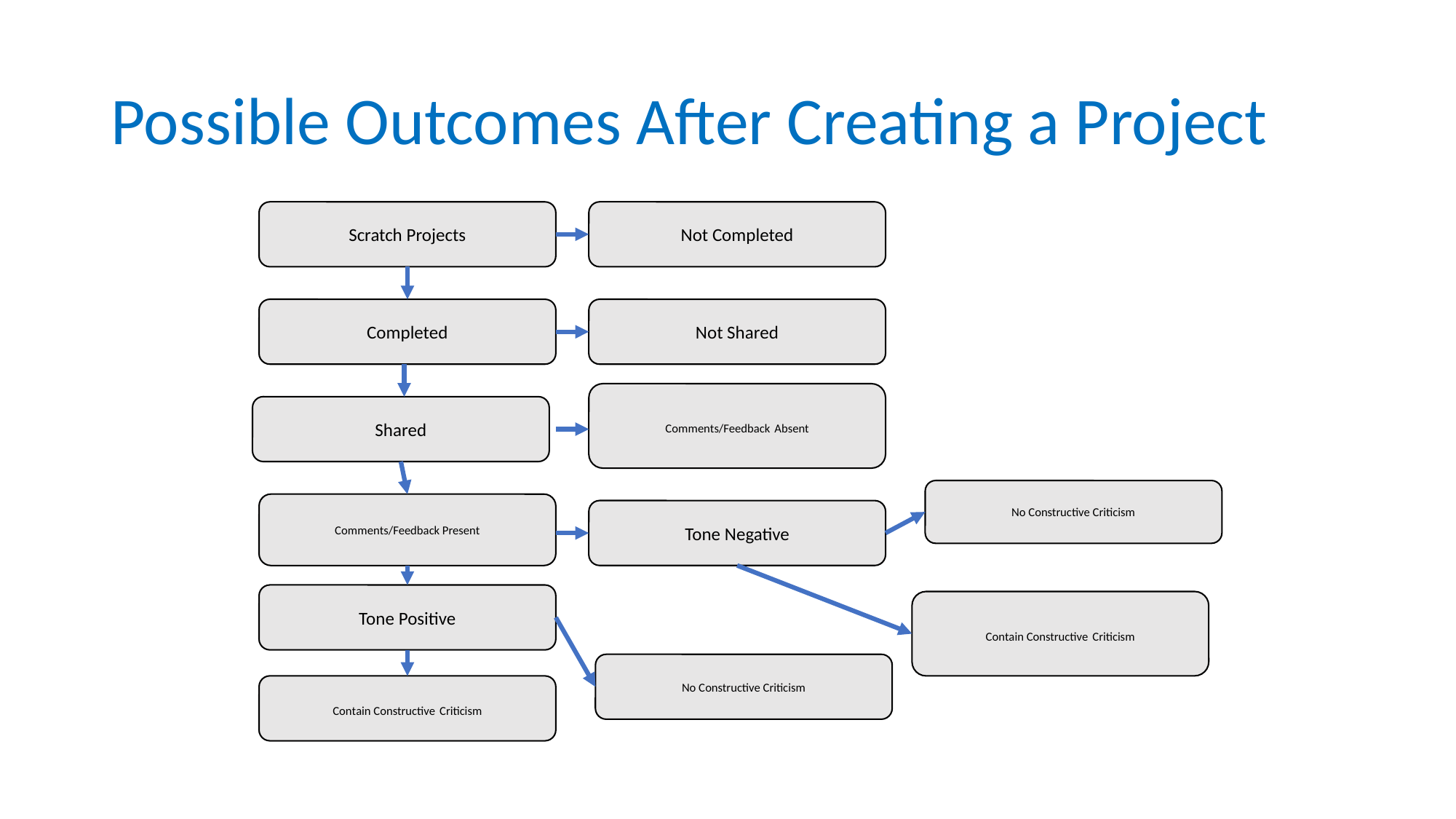

# Possible Outcomes After Creating a Project
Scratch Projects
Not Completed
Completed
Not Shared
Comments/Feedback Absent
Shared
No Constructive Criticism
Comments/Feedback Present
Tone Negative
Tone Positive
Contain Constructive Criticism
No Constructive Criticism
Contain Constructive Criticism